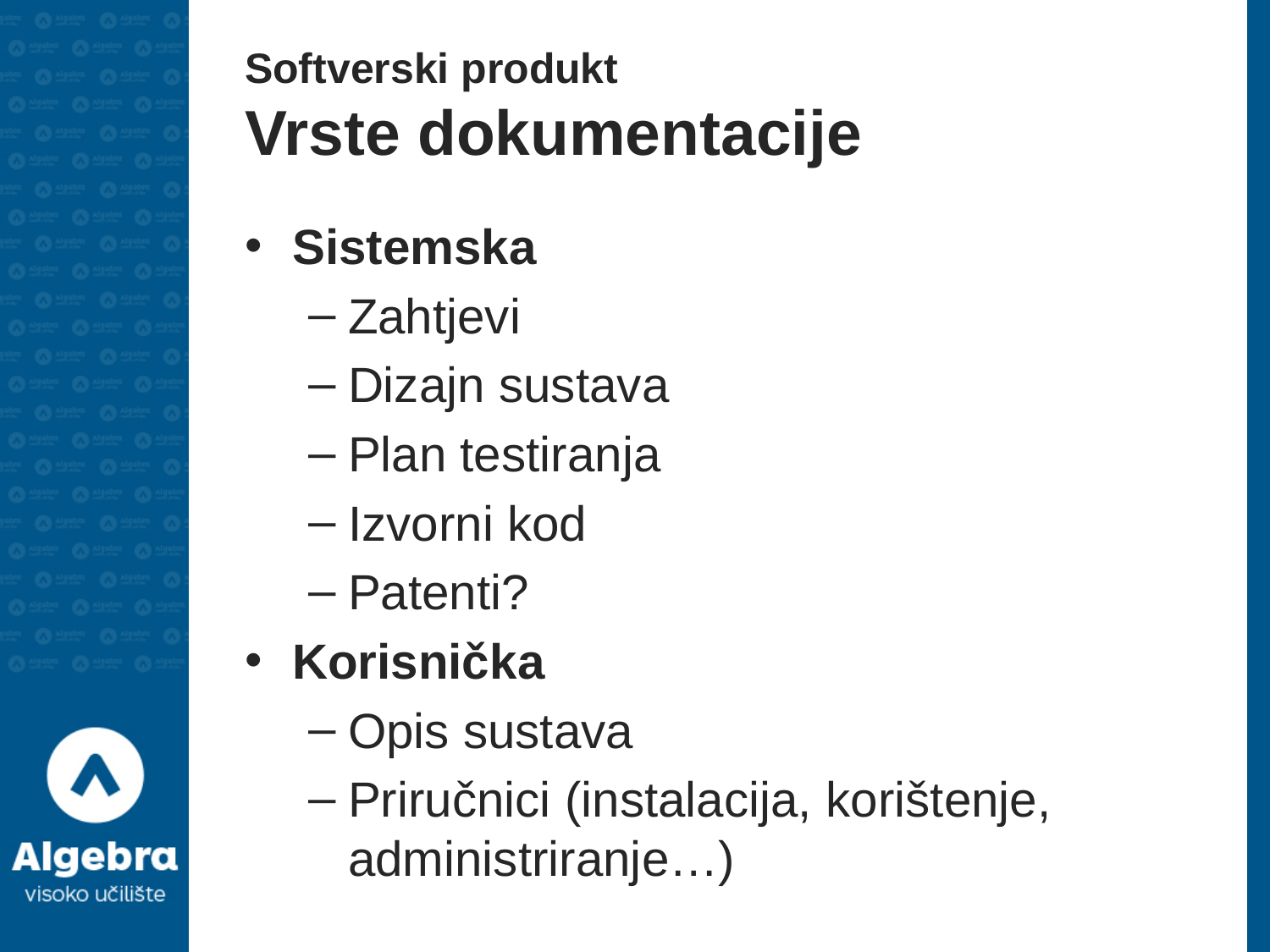

# Softverski produkt Vrste dokumentacije
Sistemska
Zahtjevi
Dizajn sustava
Plan testiranja
Izvorni kod
Patenti?
Korisnička
Opis sustava
Priručnici (instalacija, korištenje, administriranje…)